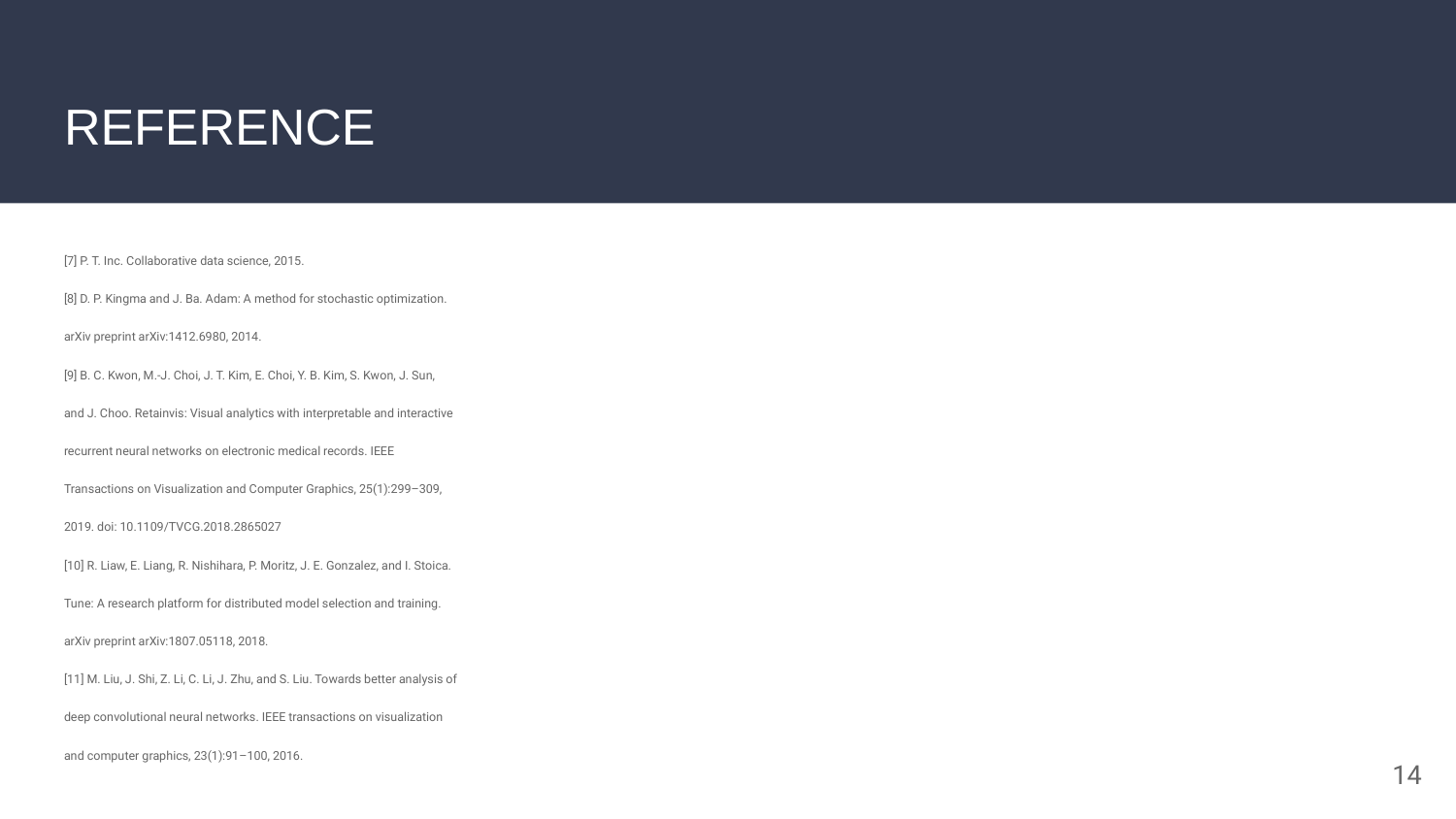

# REFERENCE
[7] P. T. Inc. Collaborative data science, 2015.
[8] D. P. Kingma and J. Ba. Adam: A method for stochastic optimization.
arXiv preprint arXiv:1412.6980, 2014.
[9] B. C. Kwon, M.-J. Choi, J. T. Kim, E. Choi, Y. B. Kim, S. Kwon, J. Sun,
and J. Choo. Retainvis: Visual analytics with interpretable and interactive
recurrent neural networks on electronic medical records. IEEE
Transactions on Visualization and Computer Graphics, 25(1):299–309,
2019. doi: 10.1109/TVCG.2018.2865027
[10] R. Liaw, E. Liang, R. Nishihara, P. Moritz, J. E. Gonzalez, and I. Stoica.
Tune: A research platform for distributed model selection and training.
arXiv preprint arXiv:1807.05118, 2018.
[11] M. Liu, J. Shi, Z. Li, C. Li, J. Zhu, and S. Liu. Towards better analysis of
deep convolutional neural networks. IEEE transactions on visualization
and computer graphics, 23(1):91–100, 2016.

14